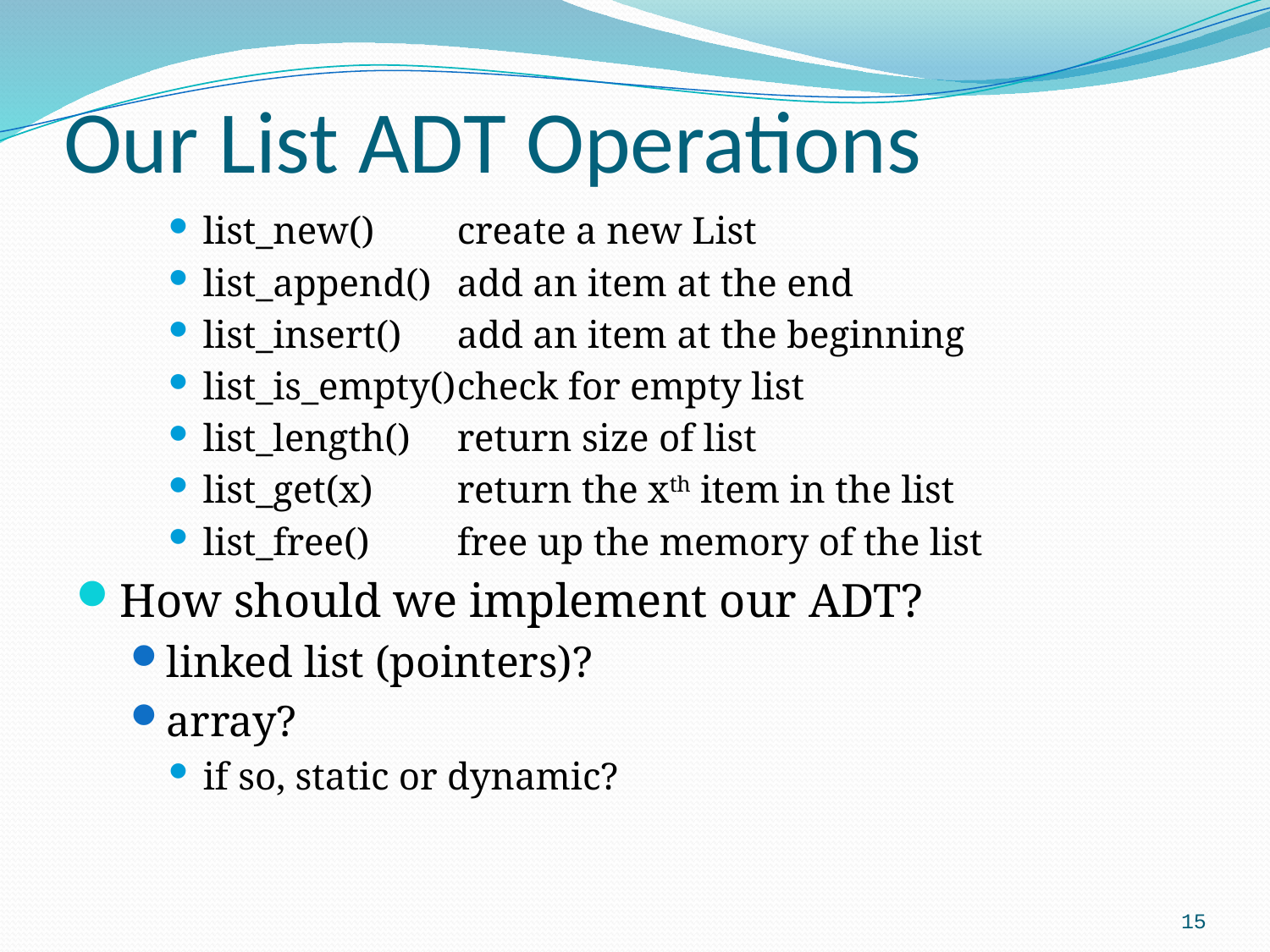

# Our List ADT Operations
list_new()	create a new List
list_append()	add an item at the end
list_insert()	add an item at the beginning
list_is_empty()	check for empty list
list_length()	return size of list
list_get(x)	return the xth item in the list
list_free()	free up the memory of the list
How should we implement our ADT?
linked list (pointers)?
array?
if so, static or dynamic?
15